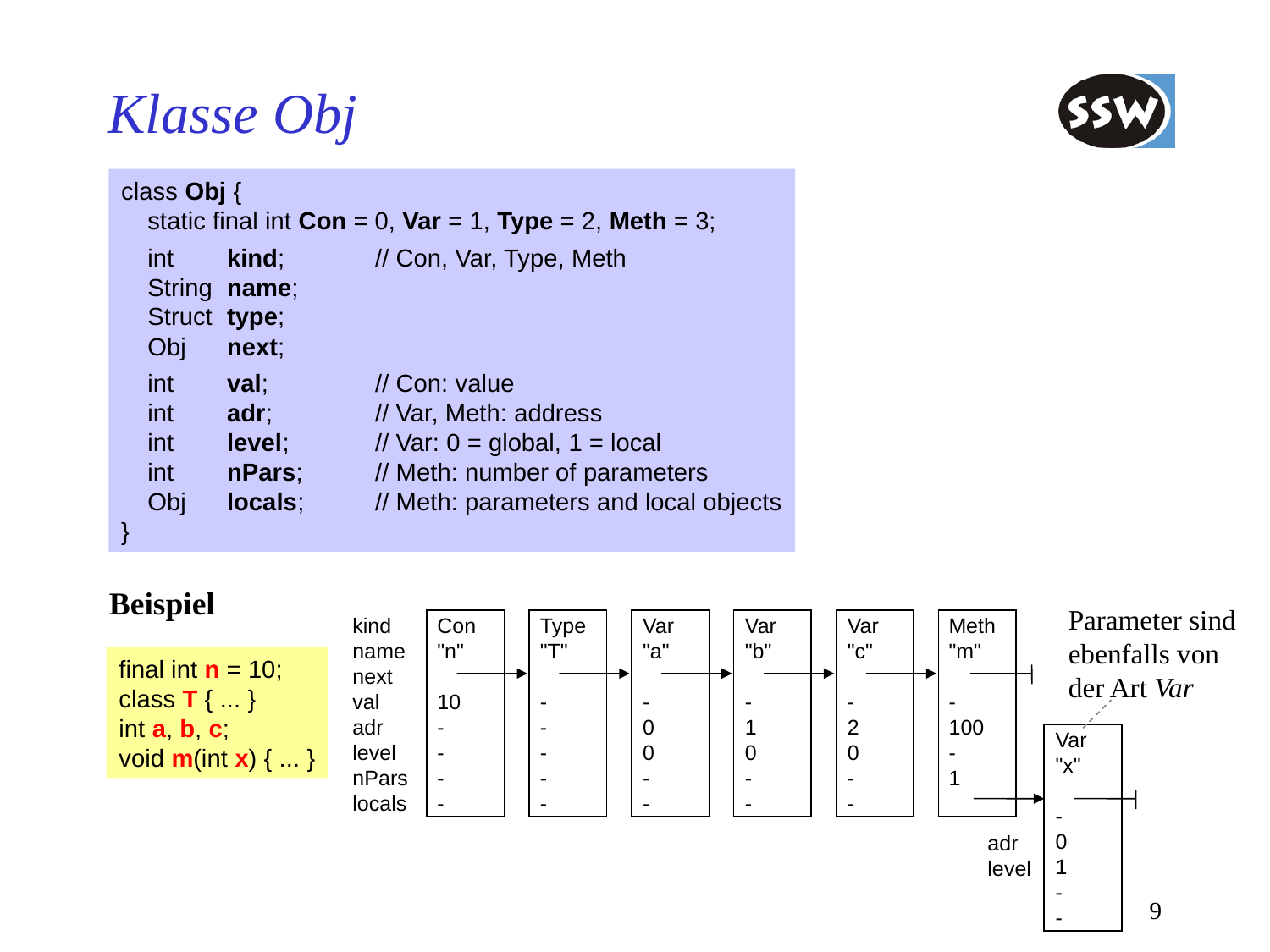

# Klasse Obj
class Obj {
	static final int Con = 0, Var = 1, Type = 2, Meth = 3;
	int	kind;	// Con, Var, Type, Meth
	String	name;
	Struct	type;
	Obj	next;
	int	val;	// Con: value
	int	adr;	// Var, Meth: address
	int	level;	// Var: 0 = global, 1 = local
	int	nPars;	// Meth: number of parameters
	Obj	locals;	// Meth: parameters and local objects
}
Beispiel
Parameter sind
ebenfalls von
der Art Var
kind
name
next
val
adr
level
nPars
locals
Con
"n"

10
-
-
-
-
Type
"T"

-
-
-
-
-
Var
"a"

-
0
0
-
-
Var
"b"

-
1
0
-
-
Var
"c"

-
2
0
-
-
Meth
"m"

-
100
-
1

final int n = 10;
class T { ... }
int a, b, c;
void m(int x) { ... }

Var
"x"

-
0
1
-
-

adr
level
9